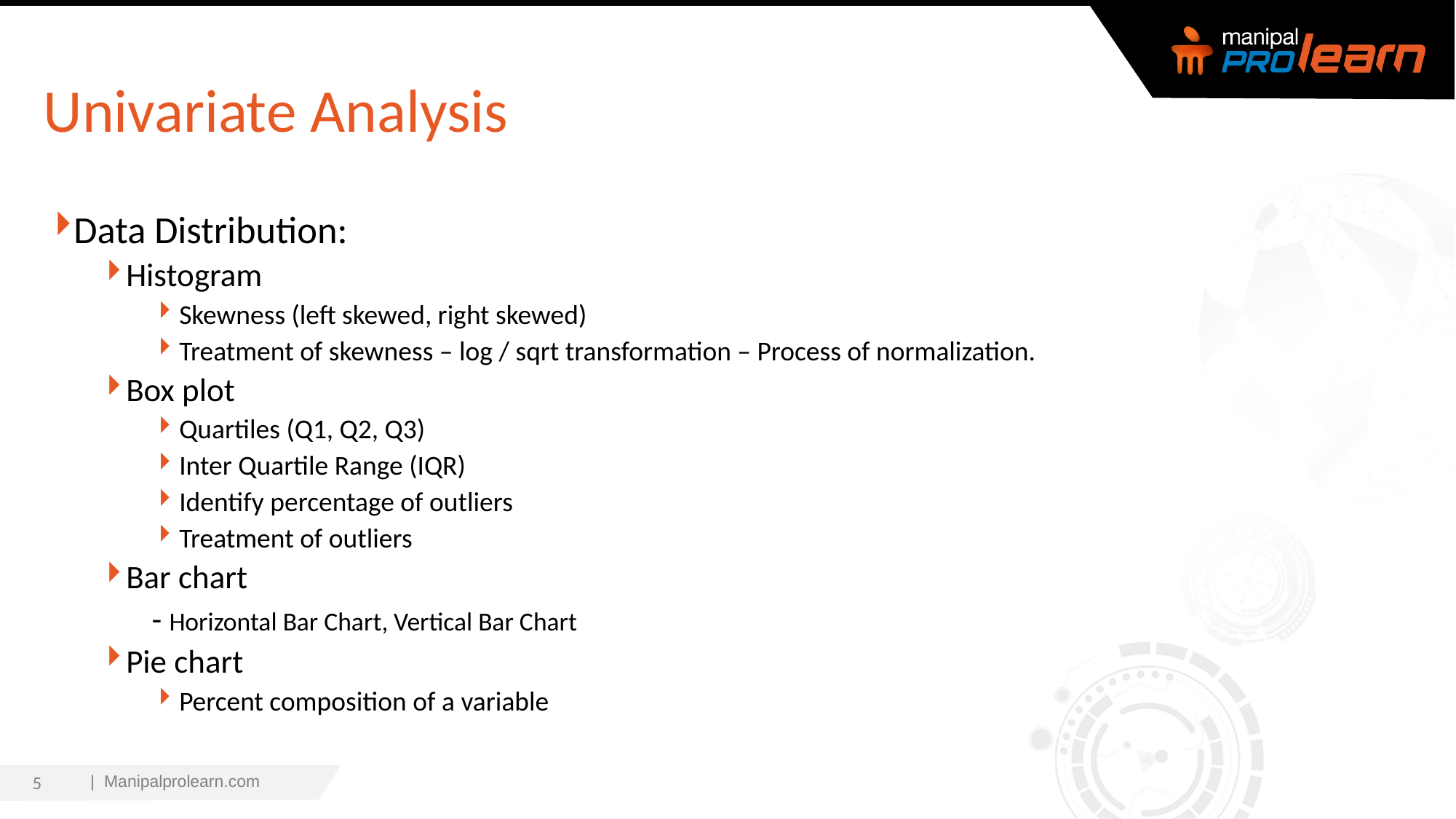

# Univariate Analysis
Data Distribution:
Histogram
Skewness (left skewed, right skewed)
Treatment of skewness – log / sqrt transformation – Process of normalization.
Box plot
Quartiles (Q1, Q2, Q3)
Inter Quartile Range (IQR)
Identify percentage of outliers
Treatment of outliers
Bar chart
       - Horizontal Bar Chart, Vertical Bar Chart
Pie chart
Percent composition of a variable
5